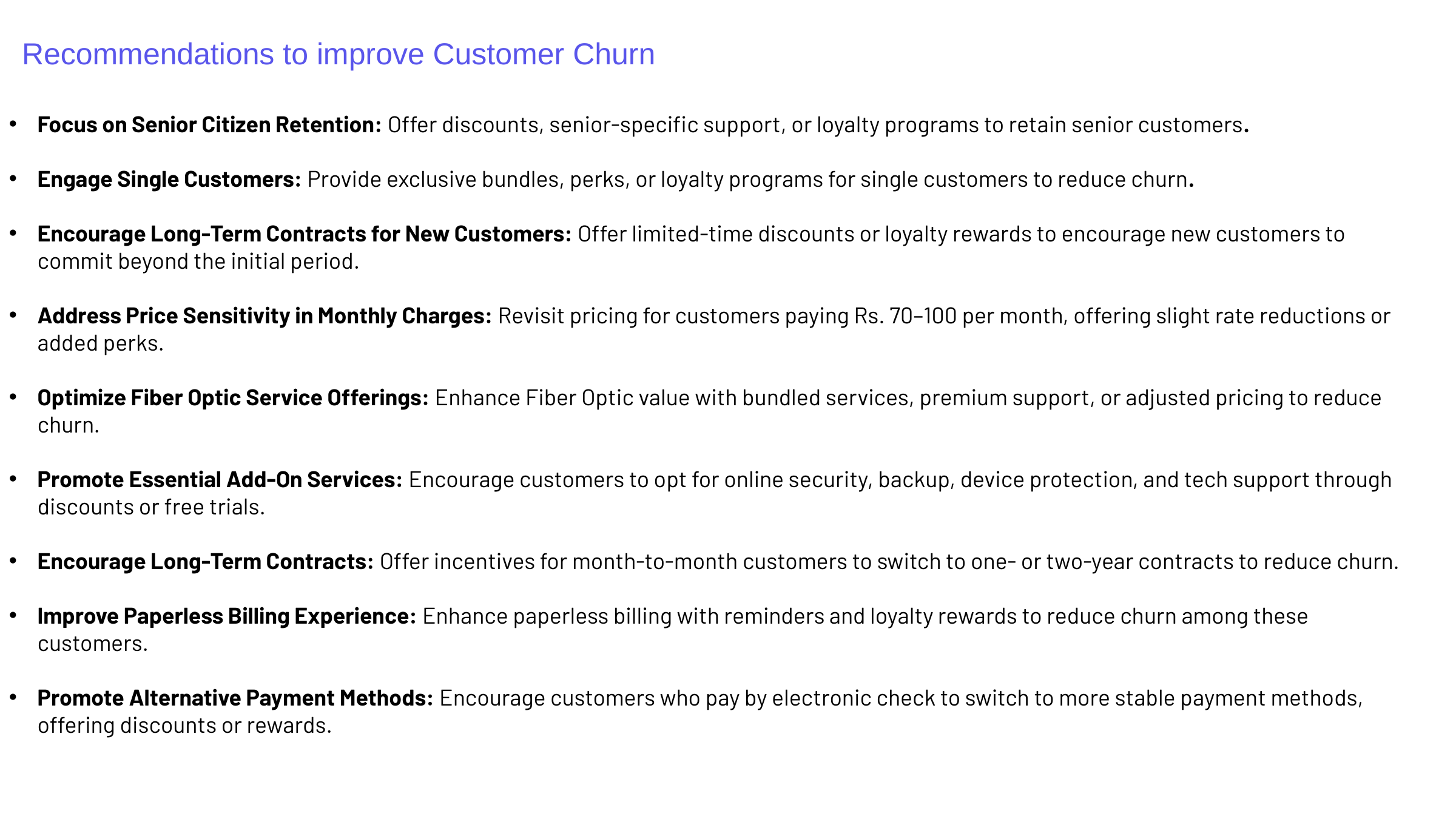

Recommendations to improve Customer Churn
Focus on Senior Citizen Retention: Offer discounts, senior-specific support, or loyalty programs to retain senior customers.

Engage Single Customers: Provide exclusive bundles, perks, or loyalty programs for single customers to reduce churn.

Encourage Long-Term Contracts for New Customers: Offer limited-time discounts or loyalty rewards to encourage new customers to commit beyond the initial period.

Address Price Sensitivity in Monthly Charges: Revisit pricing for customers paying Rs. 70–100 per month, offering slight rate reductions or added perks.

Optimize Fiber Optic Service Offerings: Enhance Fiber Optic value with bundled services, premium support, or adjusted pricing to reduce churn.

Promote Essential Add-On Services: Encourage customers to opt for online security, backup, device protection, and tech support through discounts or free trials.

Encourage Long-Term Contracts: Offer incentives for month-to-month customers to switch to one- or two-year contracts to reduce churn.

Improve Paperless Billing Experience: Enhance paperless billing with reminders and loyalty rewards to reduce churn among these customers.

Promote Alternative Payment Methods: Encourage customers who pay by electronic check to switch to more stable payment methods, offering discounts or rewards.